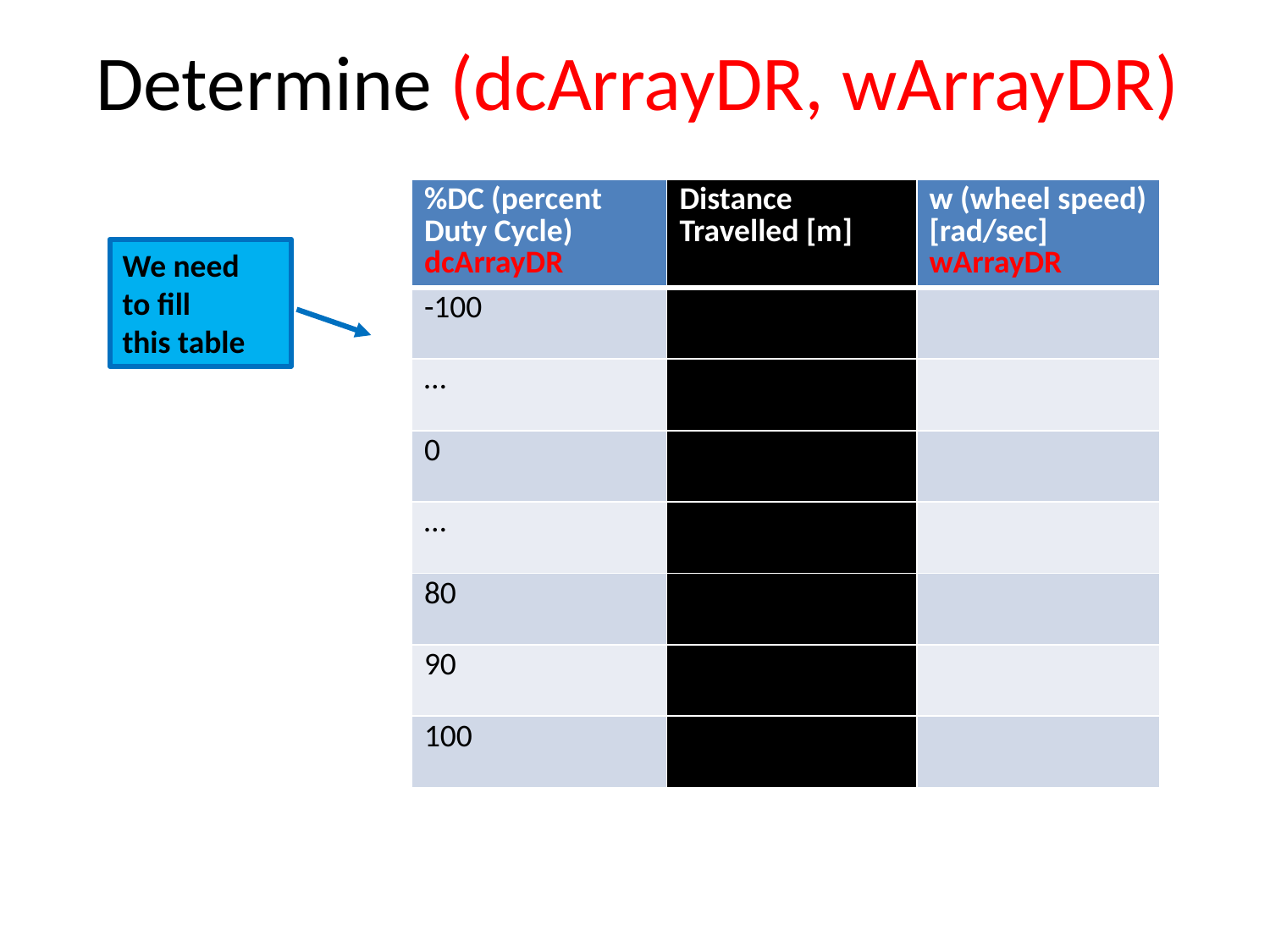

# Determine (dcArrayDR, wArrayDR)
| %DC (percent Duty Cycle) dcArrayDR | Distance Travelled [m] | w (wheel speed) [rad/sec] wArrayDR |
| --- | --- | --- |
| -100 |  |  |
| … |  |  |
| 0 |  |  |
| … |  |  |
| 80 |  |  |
| 90 |  |  |
| 100 |  |  |
We need
to fill
this table